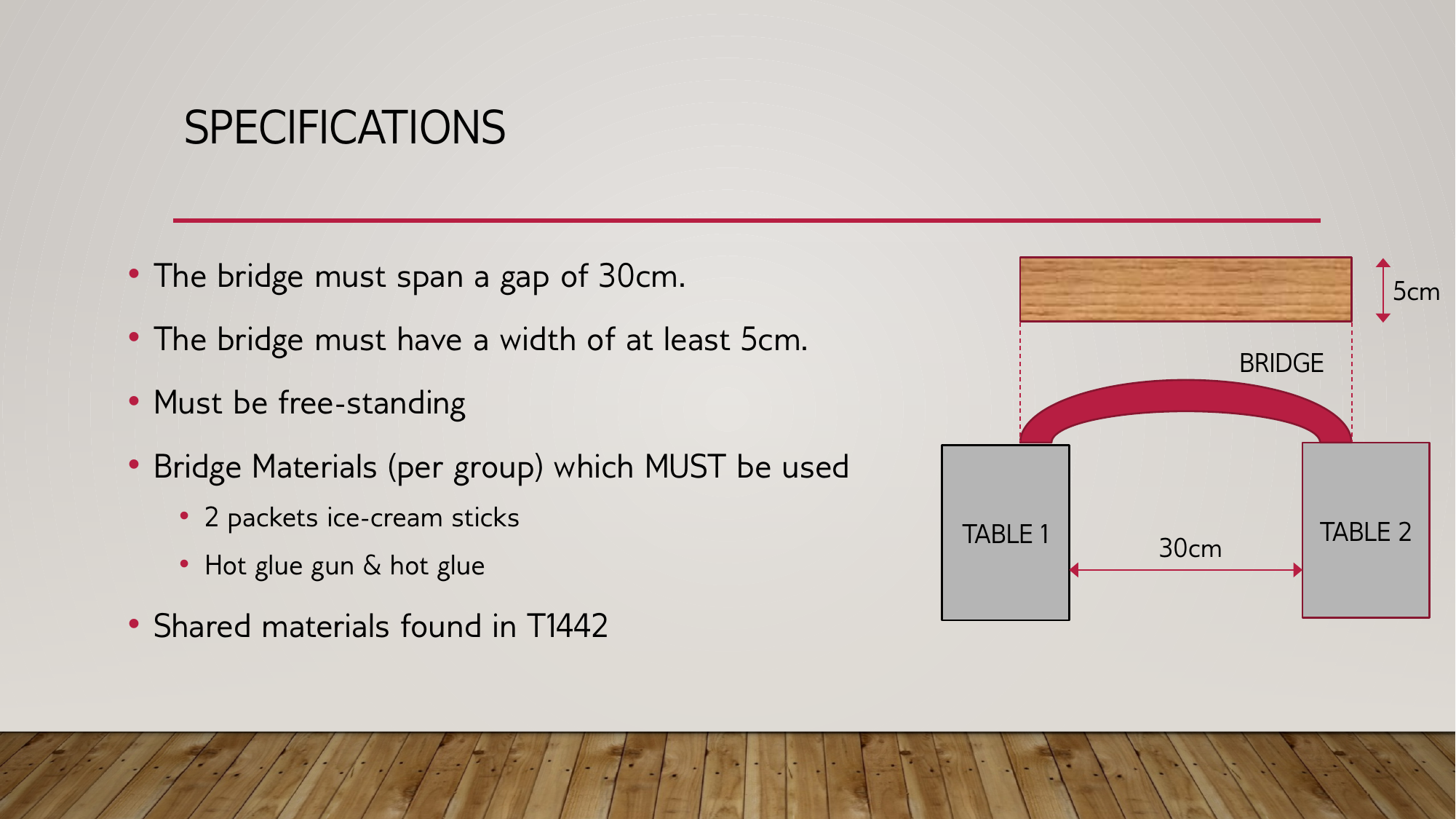

# specifications
The bridge must span a gap of 30cm.
The bridge must have a width of at least 5cm.
Must be free-standing
Bridge Materials (per group) which MUST be used
2 packets ice-cream sticks
Hot glue gun & hot glue
Shared materials found in T1442

5cm
BRIDGE

TABLE 2
TABLE 1
30cm